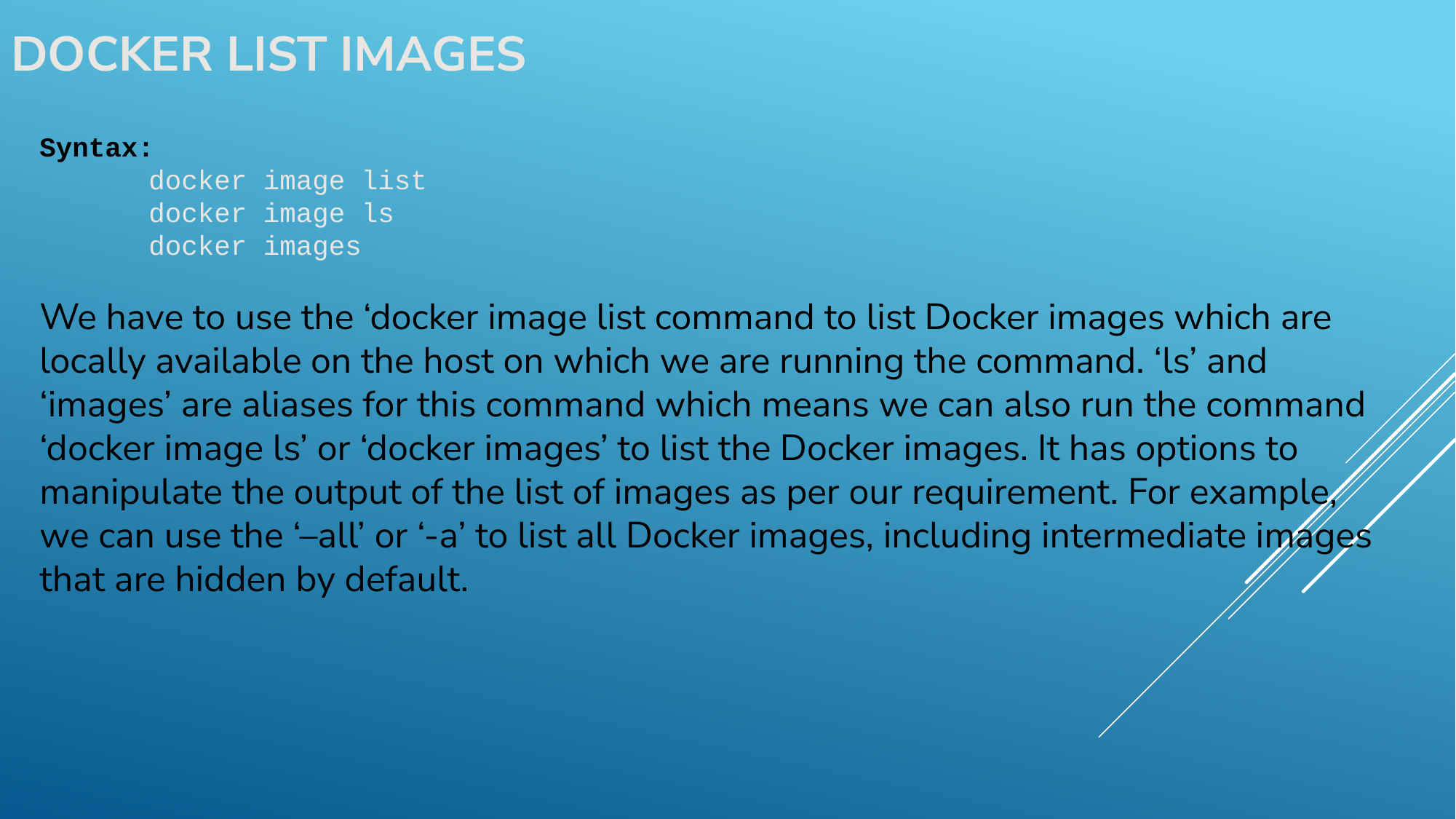

# Docker List Images
Syntax:
	docker image list
	docker image ls
	docker images

We have to use the ‘docker image list command to list Docker images which are locally available on the host on which we are running the command. ‘ls’ and ‘images’ are aliases for this command which means we can also run the command ‘docker image ls’ or ‘docker images’ to list the Docker images. It has options to manipulate the output of the list of images as per our requirement. For example, we can use the ‘–all’ or ‘-a’ to list all Docker images, including intermediate images that are hidden by default.